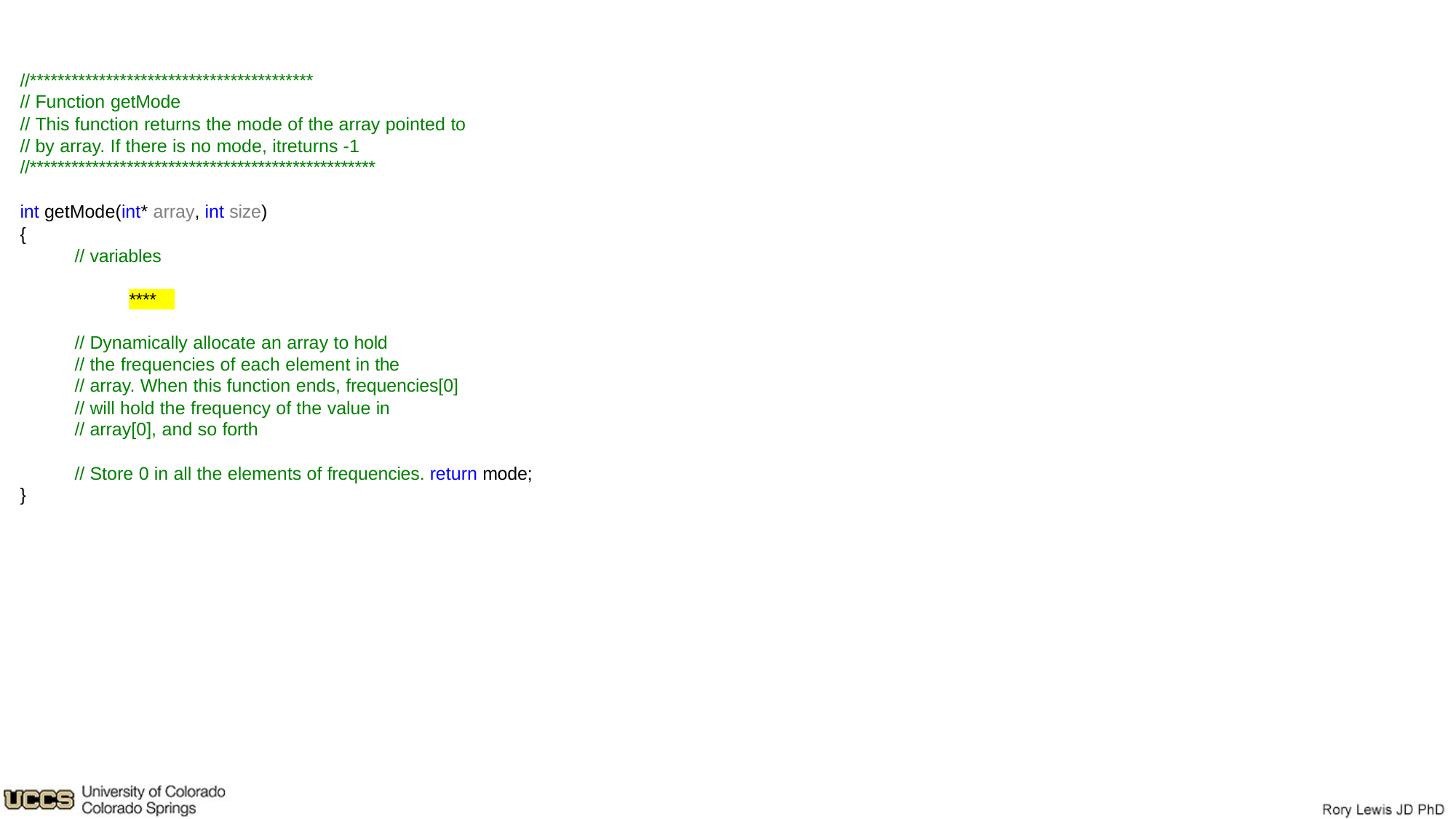

//*****************************************
// Function getMode
// This function returns the mode of the array pointed to
// by array. If there is no mode, itreturns -1
//**************************************************

int getMode(int* array, int size)
{
// variables
****
// Dynamically allocate an array to hold
// the frequencies of each element in the
// array. When this function ends, frequencies[0]
// will hold the frequency of the value in
// array[0], and so forth
// Store 0 in all the elements of frequencies. return mode;
}